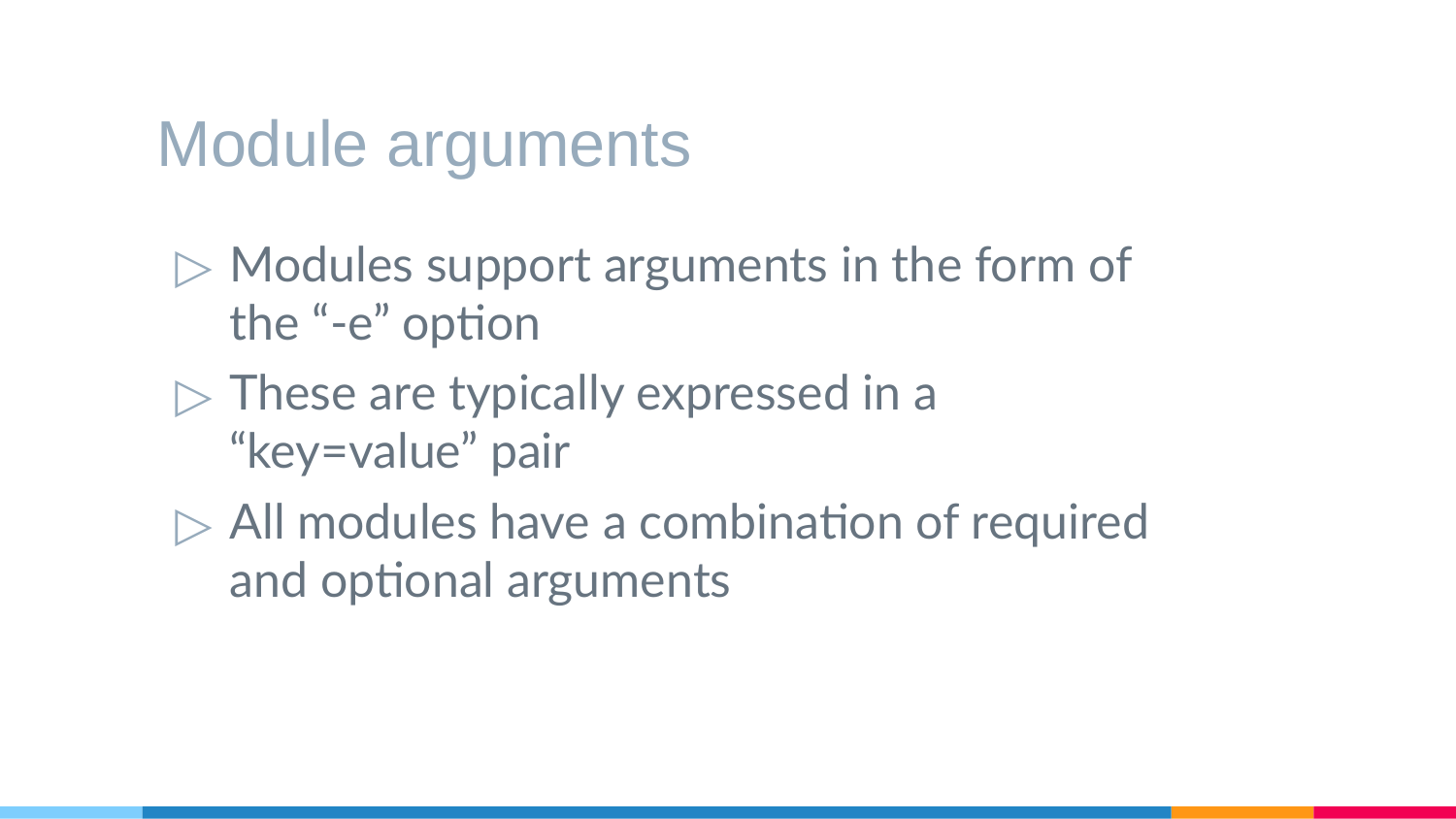

# Module arguments
Modules support arguments in the form of the “-e” option
These are typically expressed in a “key=value” pair
All modules have a combination of required and optional arguments